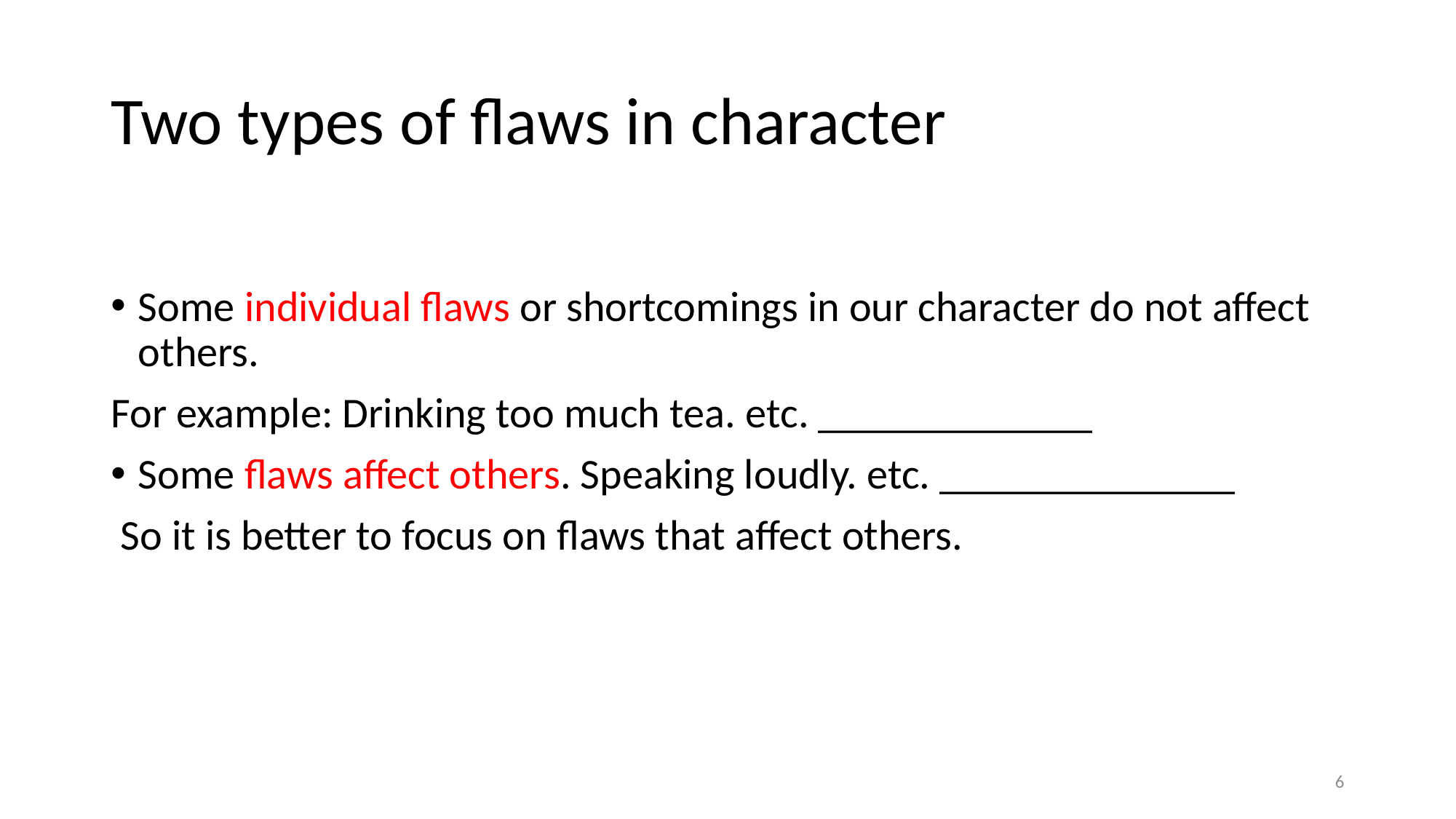

# Two types of flaws in character

Some individual flaws or shortcomings in our character do not affect others.
For example: Drinking too much tea. etc. _____________
Some flaws affect others. Speaking loudly. etc. ______________
 So it is better to focus on flaws that affect others.
6